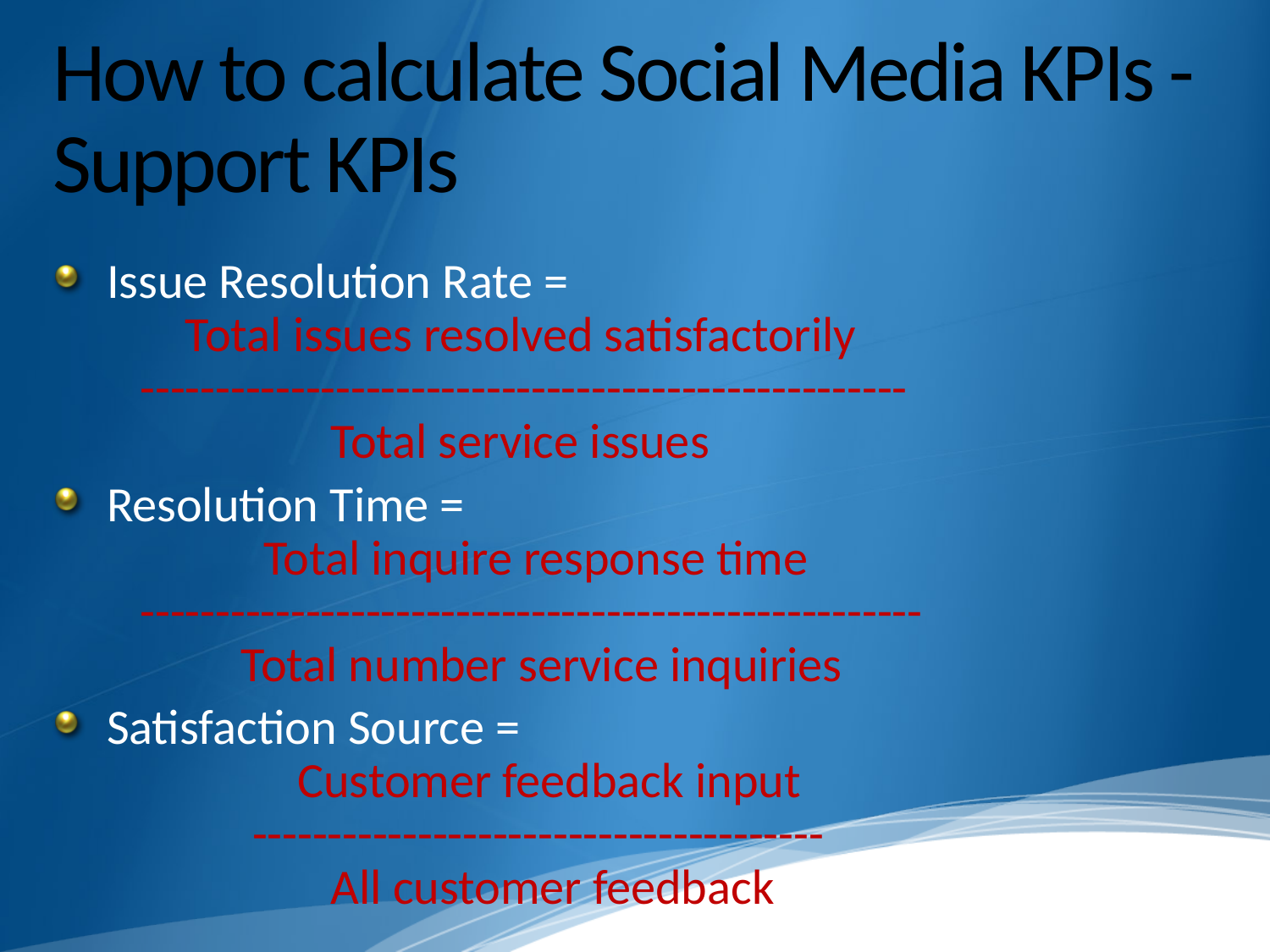

# How to calculate Social Media KPIs - Support KPIs
Issue Resolution Rate =
       Total issues resolved satisfactorily
   ---------------------------------------------------
                    Total service issues
Resolution Time =
              Total inquire response time
   ----------------------------------------------------
            Total number service inquiries
Satisfaction Source =
                 Customer feedback input
             --------------------------------------
                    All customer feedback